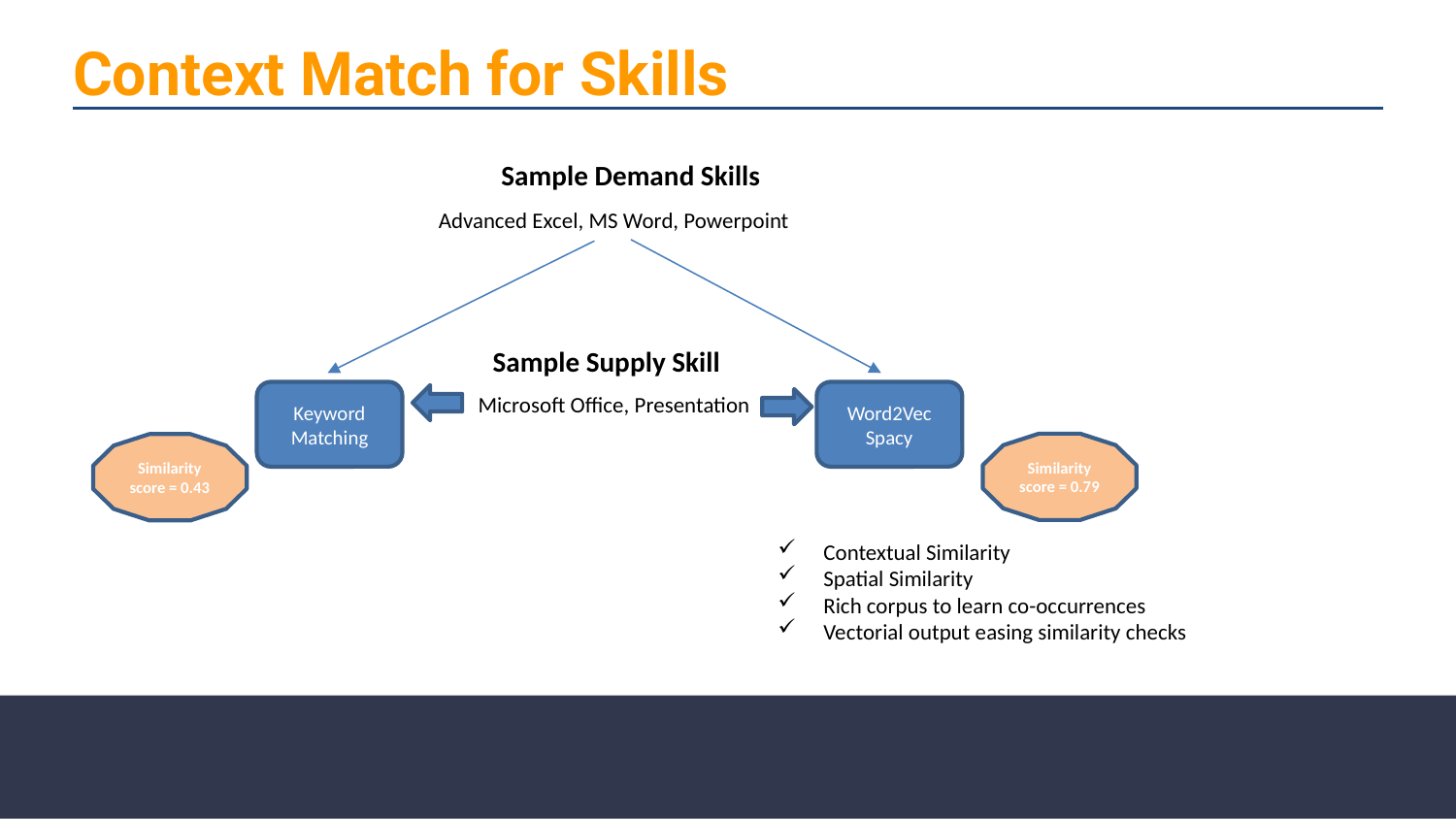

# Context Match for Skills

Sample Demand Skills
Advanced Excel, MS Word, Powerpoint
Sample Supply Skill
Keyword Matching
Word2Vec Spacy
Microsoft Office, Presentation

Similarity score = 0.79
Similarity score = 0.43
Contextual Similarity
Spatial Similarity
Rich corpus to learn co-occurrences
Vectorial output easing similarity checks